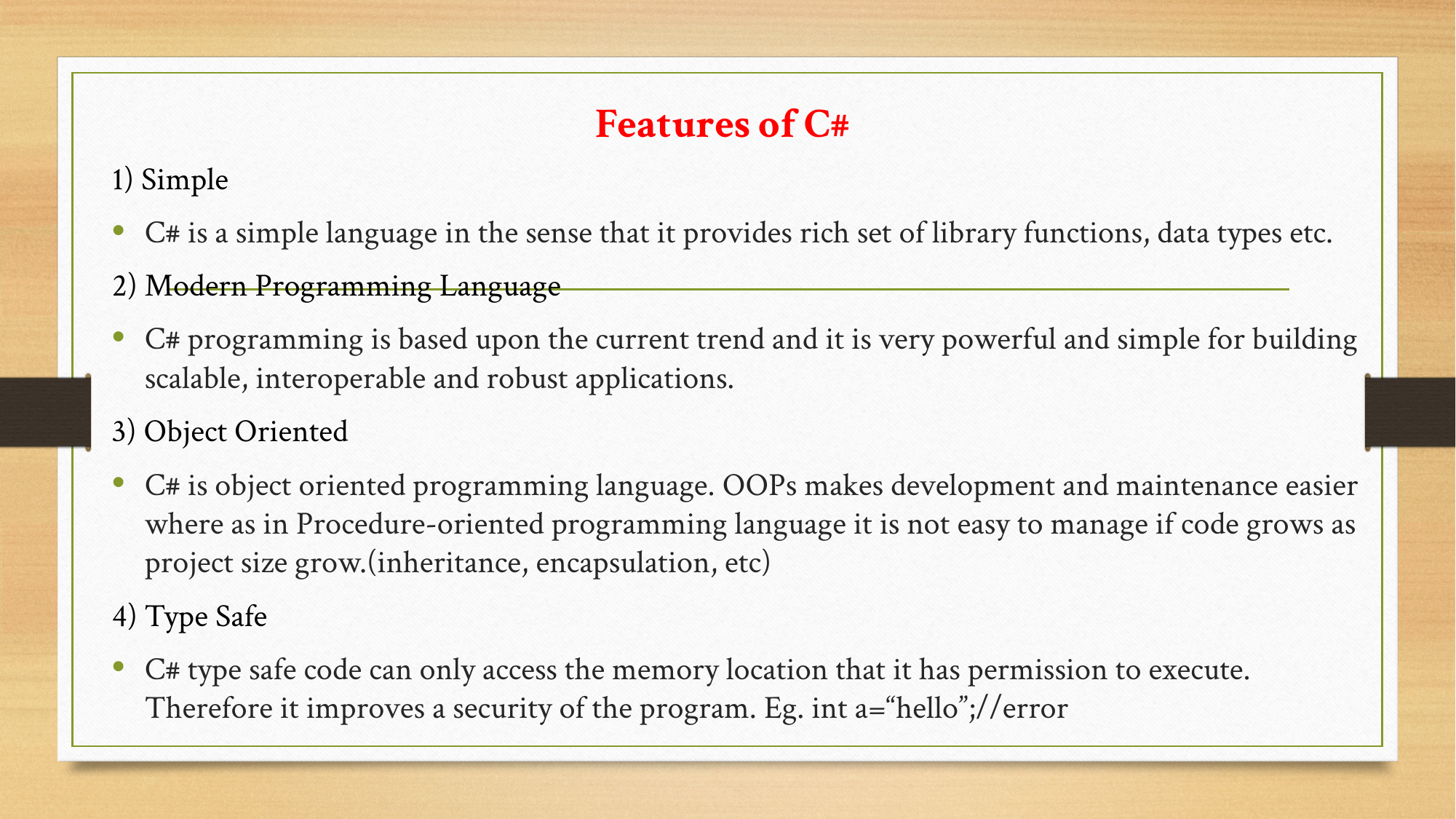

# Features of C#
1) Simple
C# is a simple language in the sense that it provides rich set of library functions, data types etc.
2) Modern Programming Language
C# programming is based upon the current trend and it is very powerful and simple for building scalable, interoperable and robust applications.
3) Object Oriented
C# is object oriented programming language. OOPs makes development and maintenance easier where as in Procedure-oriented programming language it is not easy to manage if code grows as project size grow.(inheritance, encapsulation, etc)
4) Type Safe
C# type safe code can only access the memory location that it has permission to execute. Therefore it improves a security of the program. Eg. int a=“hello”;//error